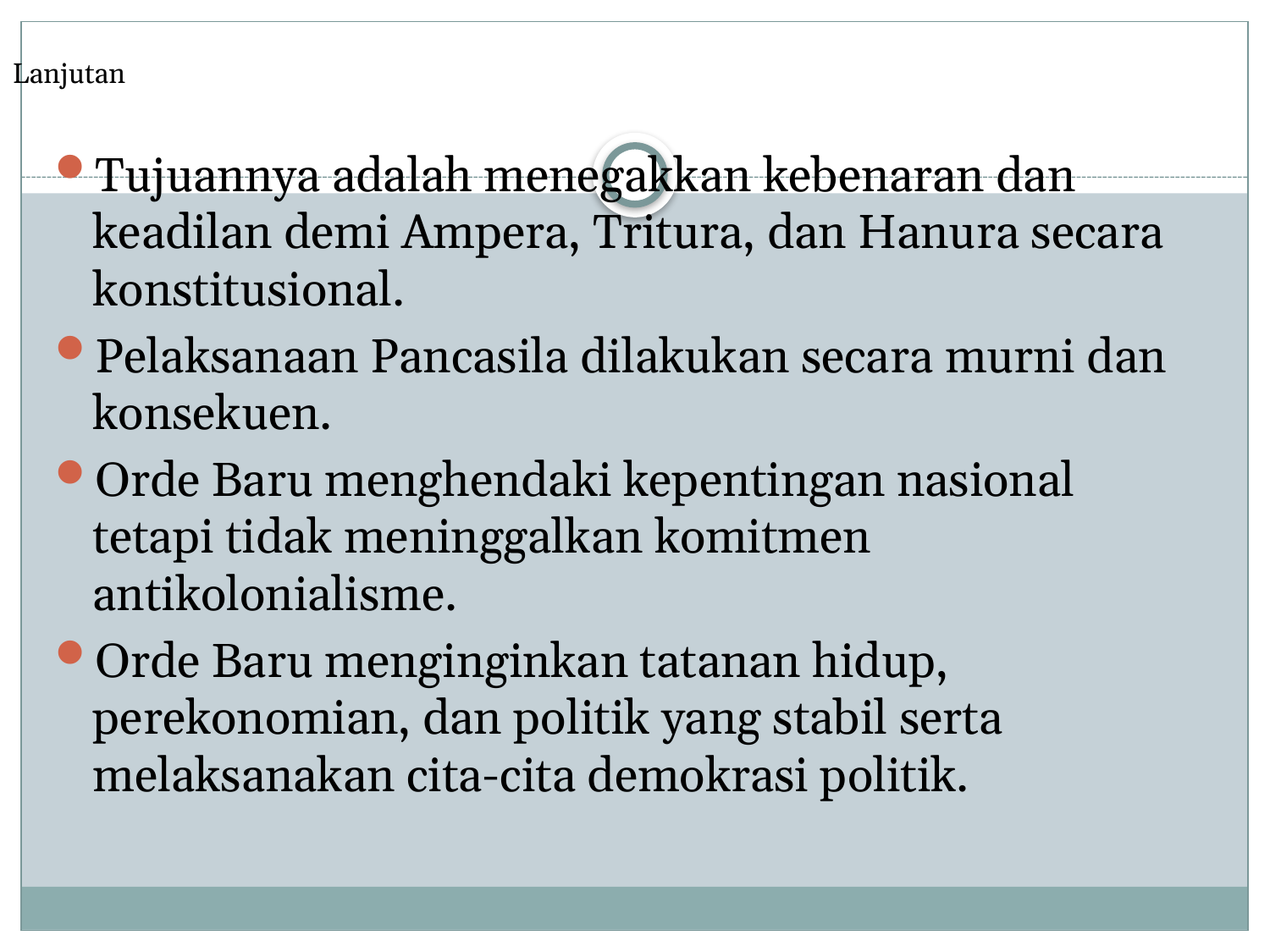

# Lanjutan
Tujuannya adalah menegakkan kebenaran dan keadilan demi Ampera, Tritura, dan Hanura secara konstitusional.
Pelaksanaan Pancasila dilakukan secara murni dan konsekuen.
Orde Baru menghendaki kepentingan nasional tetapi tidak meninggalkan komitmen antikolonialisme.
Orde Baru menginginkan tatanan hidup, perekonomian, dan politik yang stabil serta melaksanakan cita-cita demokrasi politik.